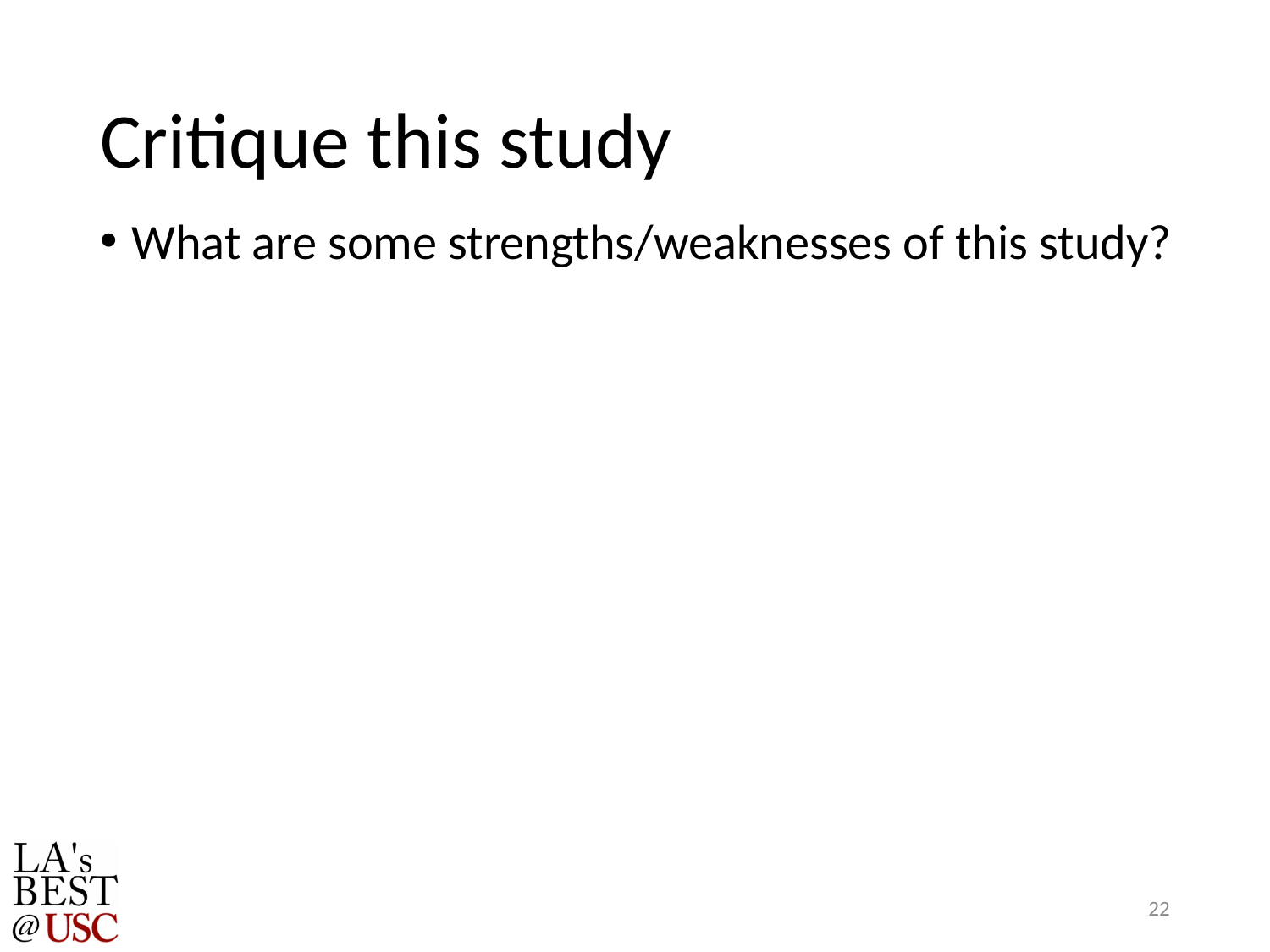

# Critique this study
What are some strengths/weaknesses of this study?

22